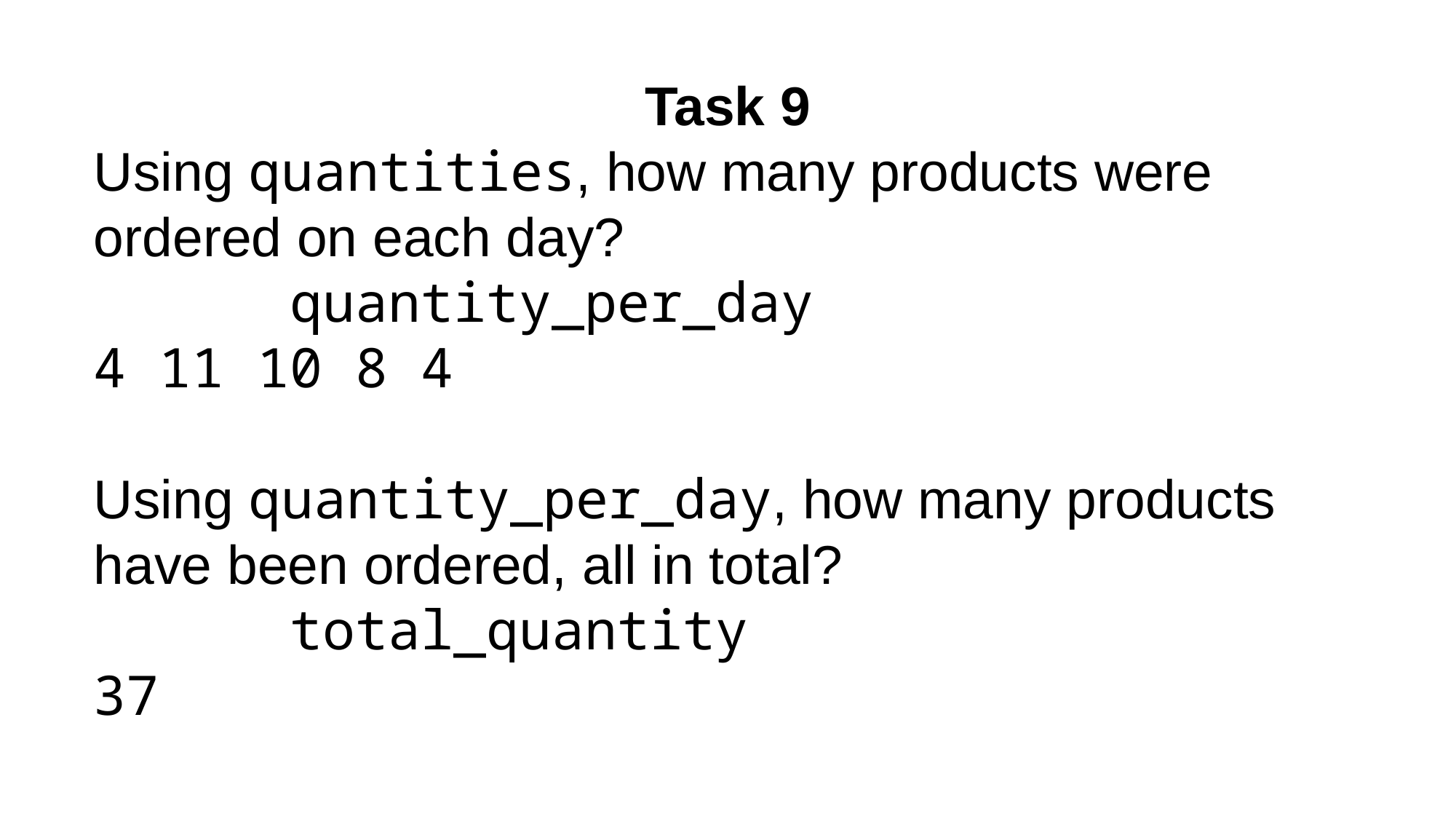

Task 9
Using quantities, how many products were ordered on each day?
      quantity_per_day
4 11 10 8 4

Using quantity_per_day, how many products have been ordered, all in total?
      total_quantity
37